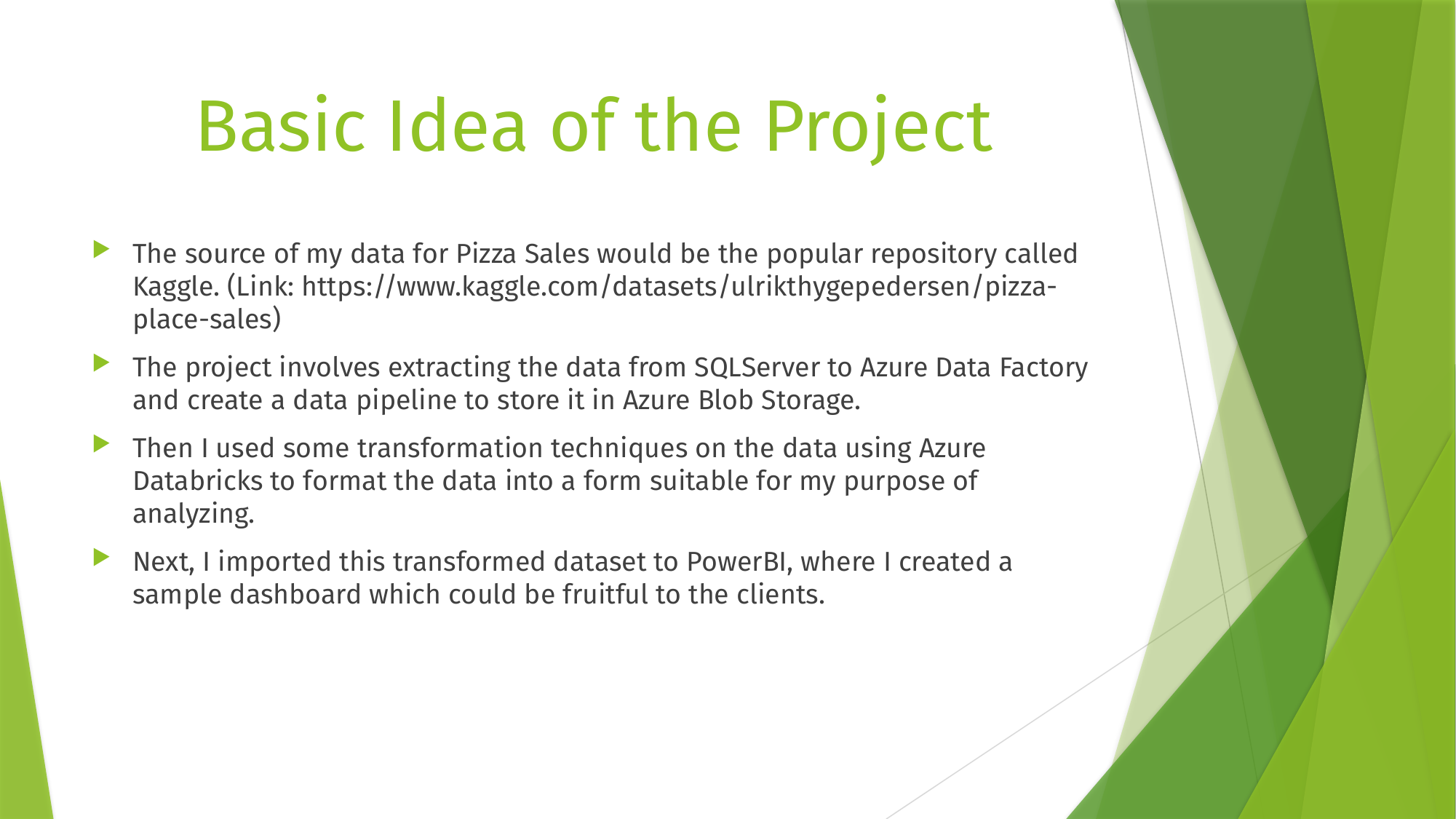

# Basic Idea of the Project
The source of my data for Pizza Sales would be the popular repository called Kaggle. (Link: https://www.kaggle.com/datasets/ulrikthygepedersen/pizza-place-sales)
The project involves extracting the data from SQLServer to Azure Data Factory and create a data pipeline to store it in Azure Blob Storage.
Then I used some transformation techniques on the data using Azure Databricks to format the data into a form suitable for my purpose of analyzing.
Next, I imported this transformed dataset to PowerBI, where I created a sample dashboard which could be fruitful to the clients.